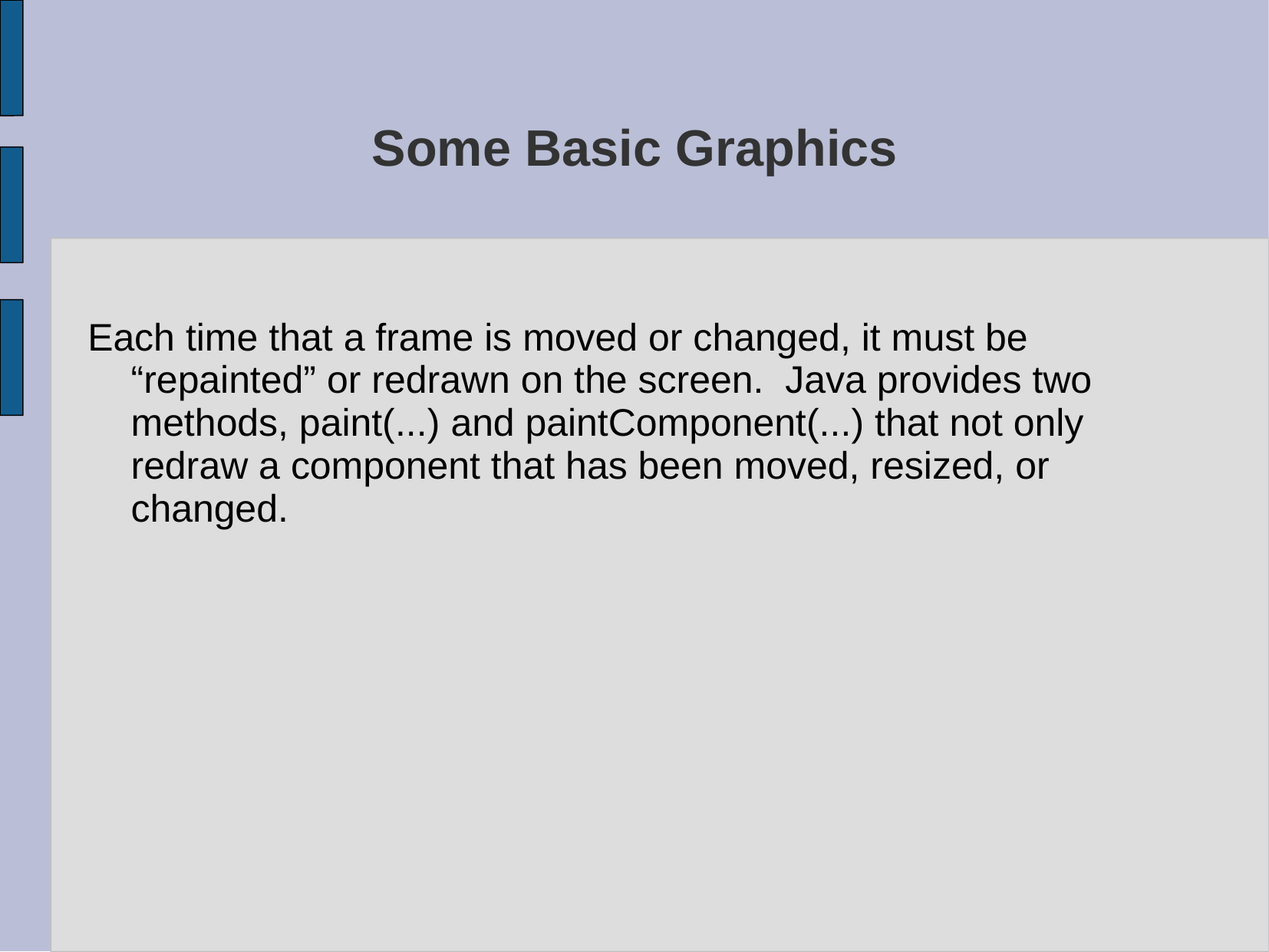

# Some Basic Graphics

Each time that a frame is moved or changed, it must be “repainted” or redrawn on the screen.  Java provides two methods, paint(...) and paintComponent(...) that not only redraw a component that has been moved, resized, or changed.